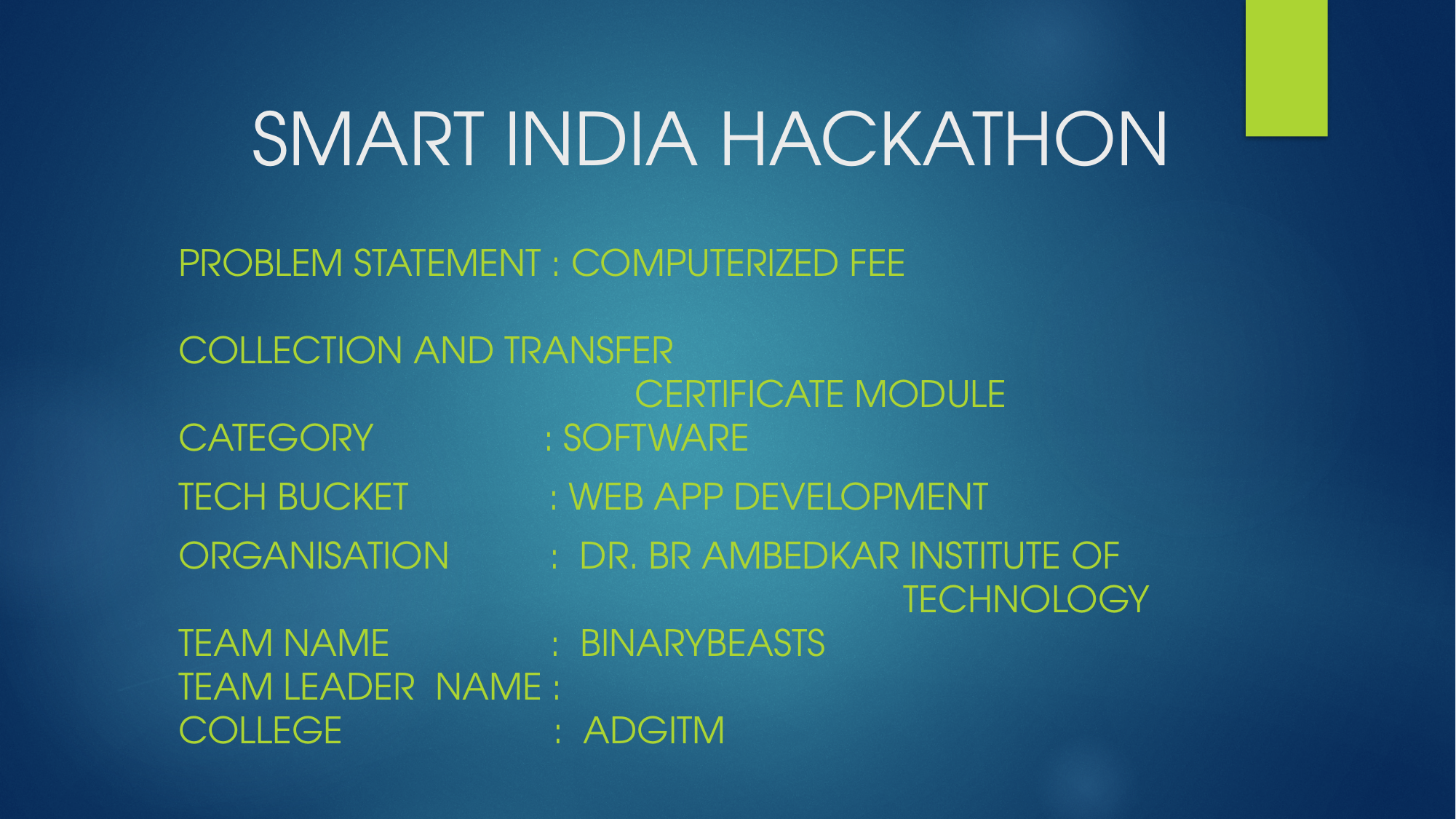

# SMART INDIA HACKATHON
Problem statement : computerized fee          										  collection and transfer 									  certificate module
CATEGORY                 : SOFTWARE
TECH BUCKET              : WEB APP DEVELOPMENT
Organisation          :  Dr. BR Ambedkar Institute of 							       Technology
Team Name                :  binaryBeasts
Team leader  name :
College                     :  ADGITM